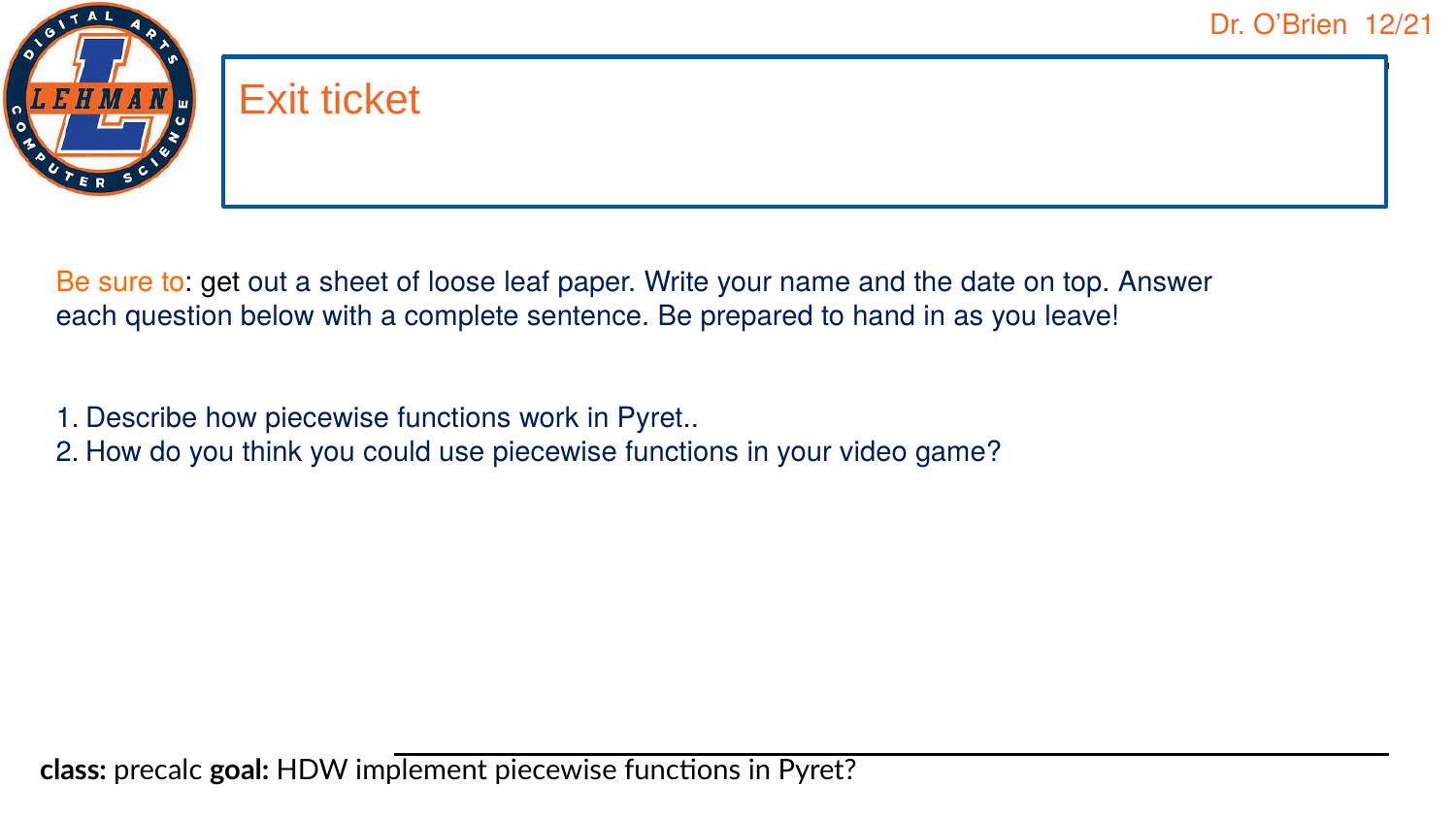

Exit ticket
#
Be sure to: get out a sheet of loose leaf paper. Write your name and the date on top. Answer each question below with a complete sentence. Be prepared to hand in as you leave!

Describe how piecewise functions work in Pyret..
How do you think you could use piecewise functions in your video game?